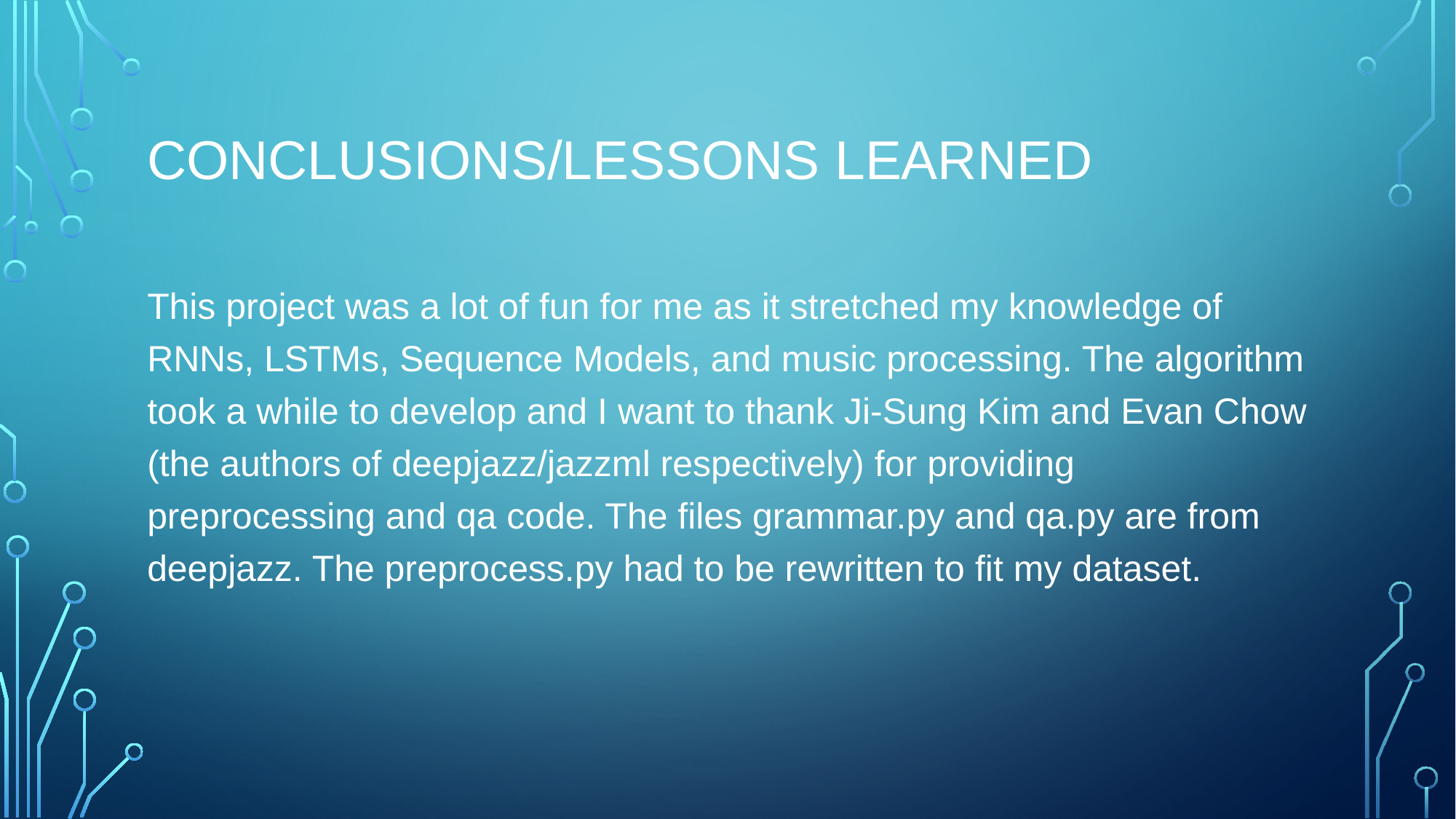

# Conclusions/Lessons learned
This project was a lot of fun for me as it stretched my knowledge of RNNs, LSTMs, Sequence Models, and music processing. The algorithm took a while to develop and I want to thank Ji-Sung Kim and Evan Chow (the authors of deepjazz/jazzml respectively) for providing preprocessing and qa code. The files grammar.py and qa.py are from deepjazz. The preprocess.py had to be rewritten to fit my dataset.